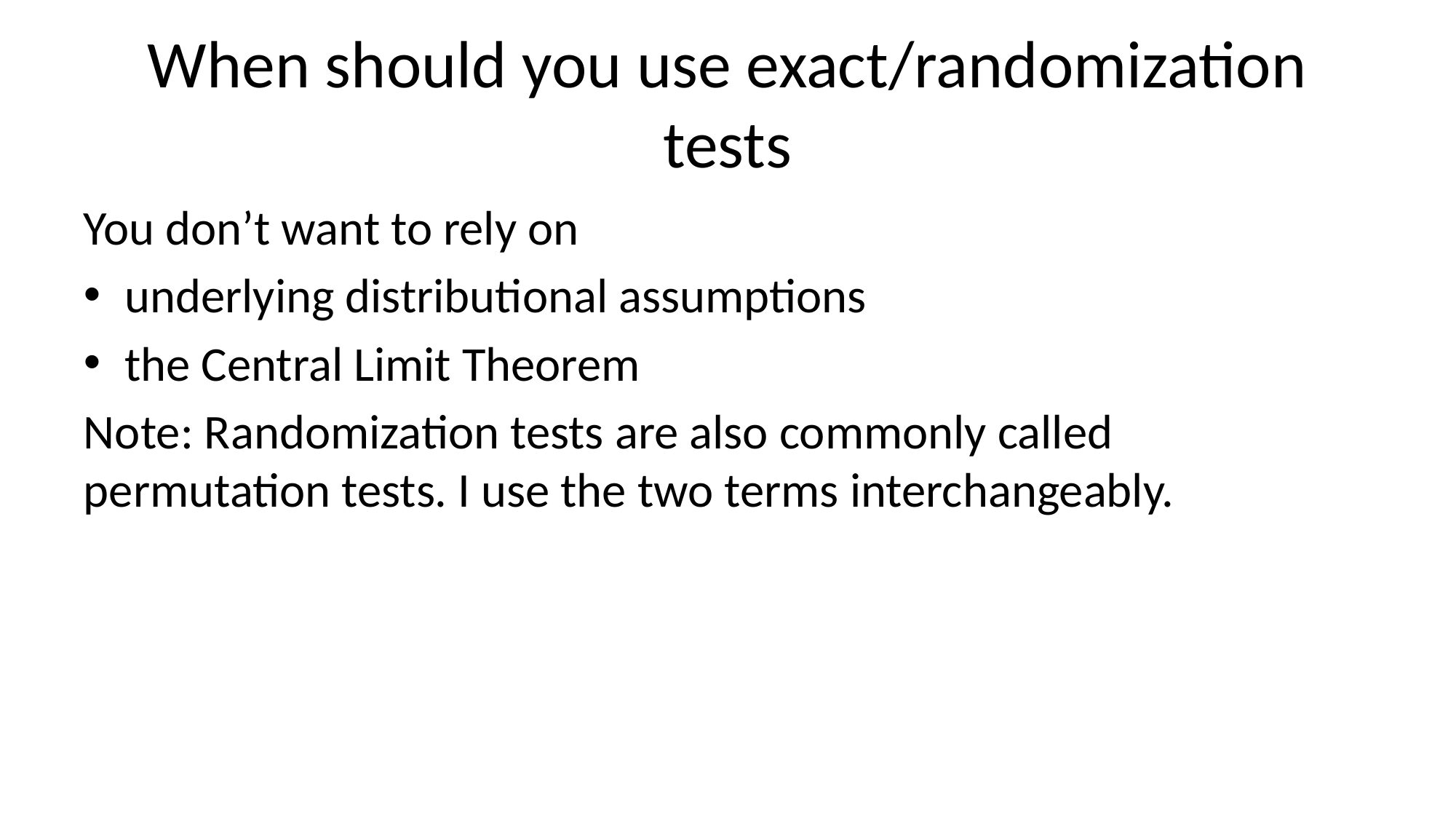

# When should you use exact/randomization tests
You don’t want to rely on
underlying distributional assumptions
the Central Limit Theorem
Note: Randomization tests are also commonly called permutation tests. I use the two terms interchangeably.